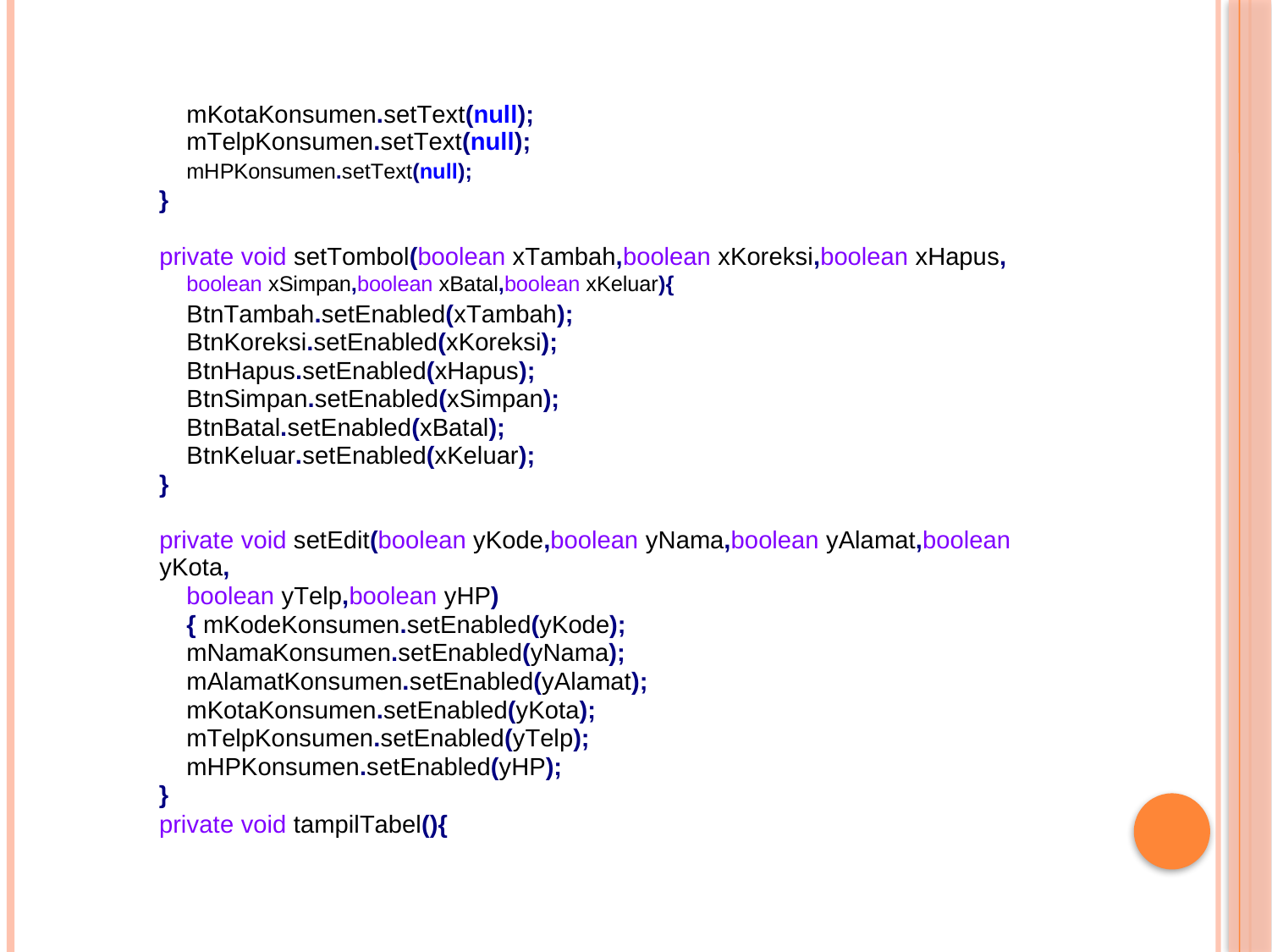

mKotaKonsumen.setText(null);
mTelpKonsumen.setText(null);
mHPKonsumen.setText(null);
}
private void setTombol(boolean xTambah,boolean xKoreksi,boolean xHapus,
boolean xSimpan,boolean xBatal,boolean xKeluar){
BtnTambah.setEnabled(xTambah); BtnKoreksi.setEnabled(xKoreksi); BtnHapus.setEnabled(xHapus); BtnSimpan.setEnabled(xSimpan); BtnBatal.setEnabled(xBatal); BtnKeluar.setEnabled(xKeluar);
}
private void setEdit(boolean yKode,boolean yNama,boolean yAlamat,boolean yKota,
boolean yTelp,boolean yHP){ mKodeKonsumen.setEnabled(yKode); mNamaKonsumen.setEnabled(yNama); mAlamatKonsumen.setEnabled(yAlamat);
mKotaKonsumen.setEnabled(yKota); mTelpKonsumen.setEnabled(yTelp); mHPKonsumen.setEnabled(yHP);
}
private void tampilTabel(){